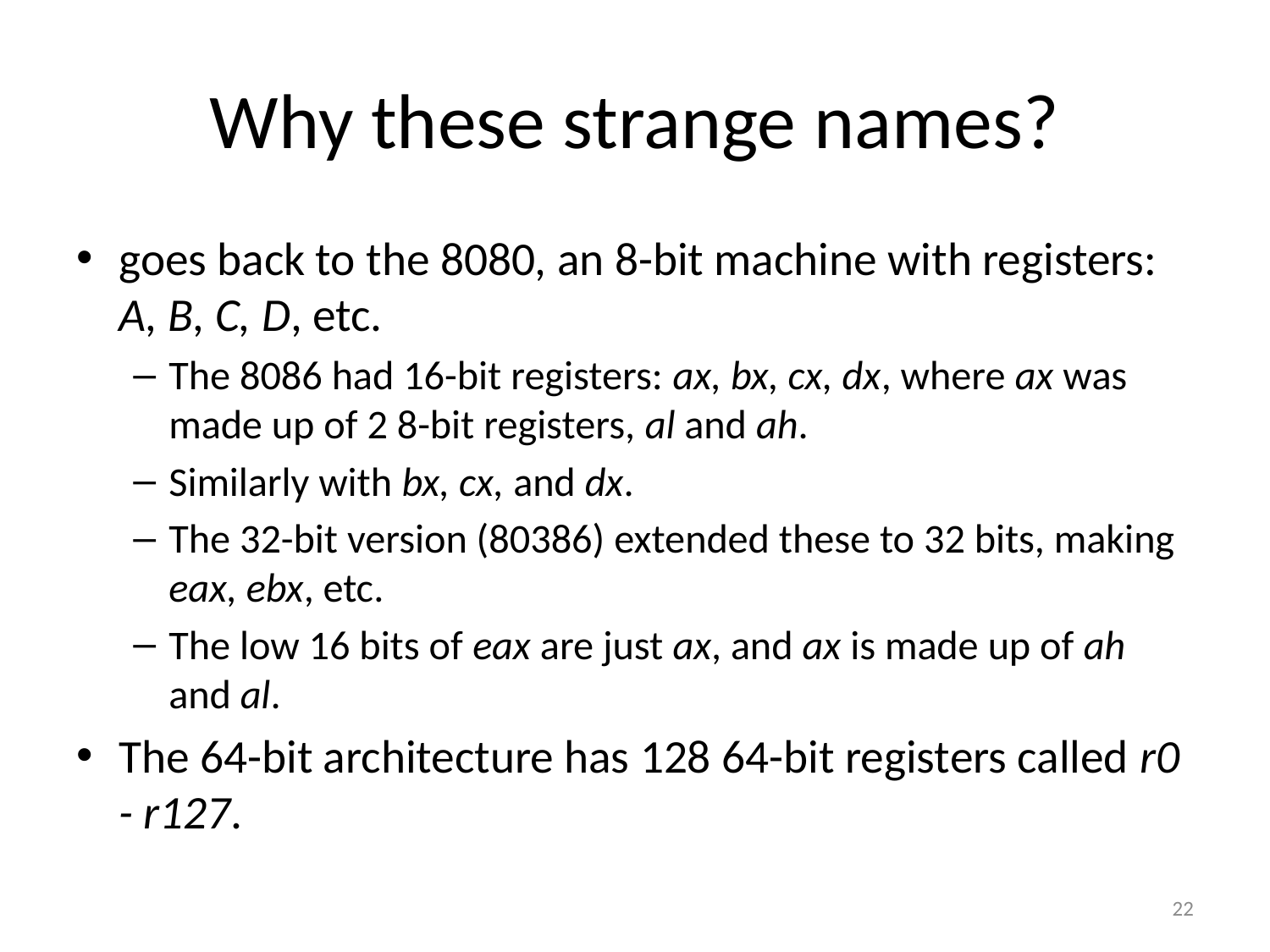

# Why these strange names?
goes back to the 8080, an 8-bit machine with registers: A, B, C, D, etc.
The 8086 had 16-bit registers: ax, bx, cx, dx, where ax was made up of 2 8-bit registers, al and ah.
Similarly with bx, cx, and dx.
The 32-bit version (80386) extended these to 32 bits, making eax, ebx, etc.
The low 16 bits of eax are just ax, and ax is made up of ah and al.
The 64-bit architecture has 128 64-bit registers called r0 - r127.

22